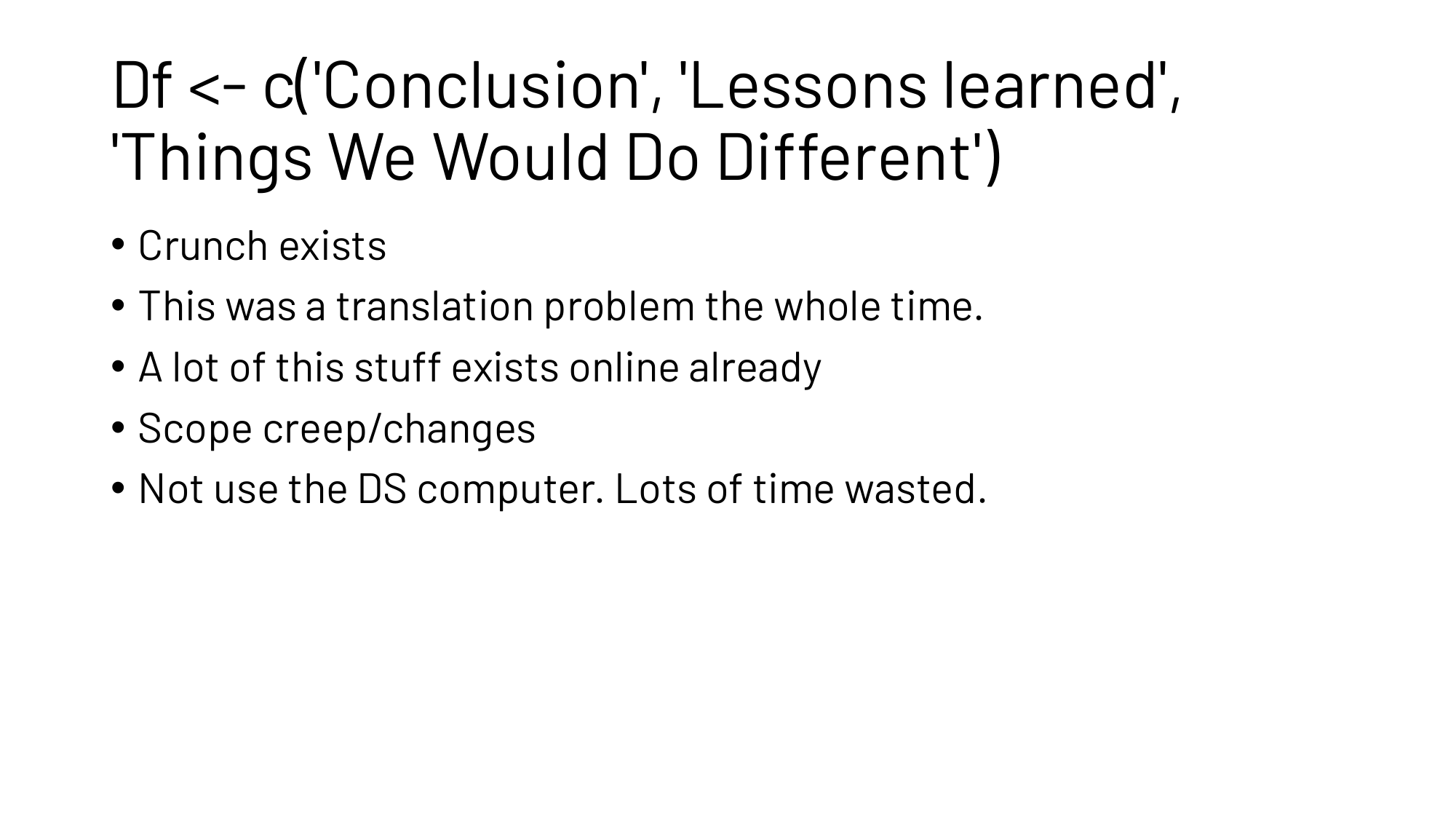

# Df <- c('Conclusion', 'Lessons learned', 'Things We Would Do Different')
Crunch exists
This was a translation problem the whole time.
A lot of this stuff exists online already
Scope creep/changes
Not use the DS computer. Lots of time wasted.